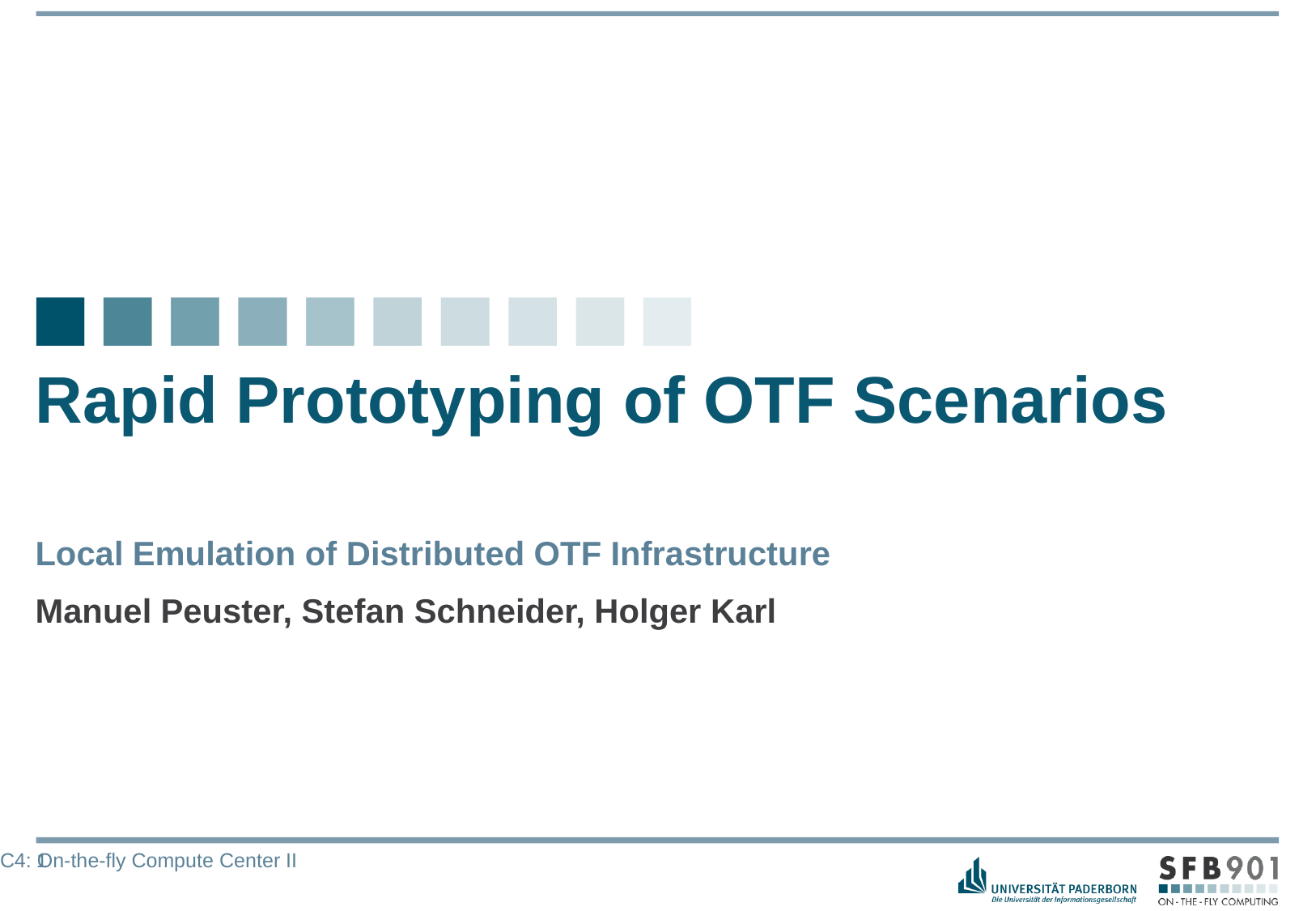

# Rapid Prototyping of OTF Scenarios
Local Emulation of Distributed OTF Infrastructure
Manuel Peuster, Stefan Schneider, Holger Karl
C4: On-the-fly Compute Center II